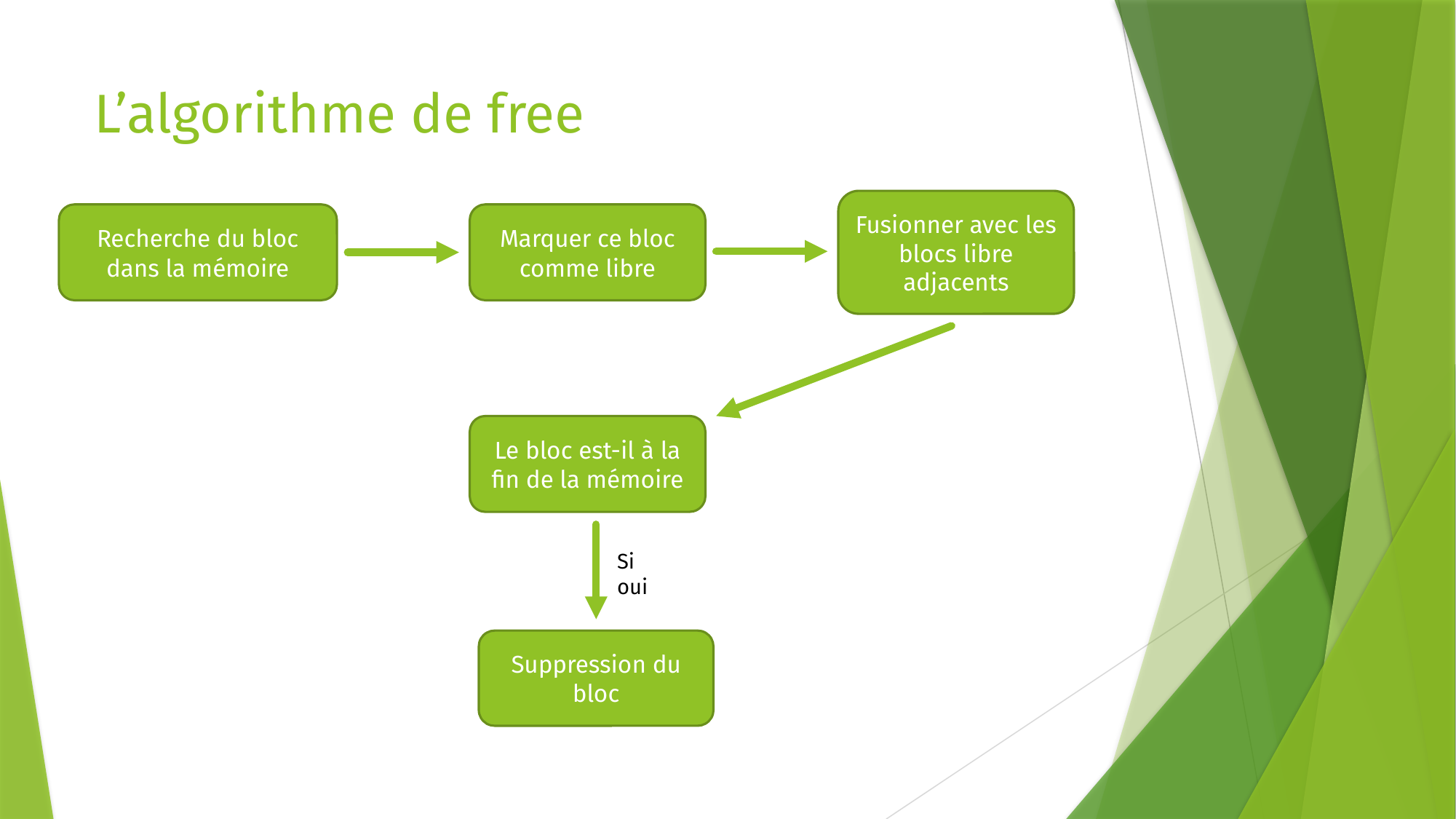

# L’algorithme de free
Fusionner avec les blocs libre adjacents
Recherche du bloc dans la mémoire
Marquer ce bloc comme libre
Le bloc est-il à la fin de la mémoire
Si oui
Suppression du bloc